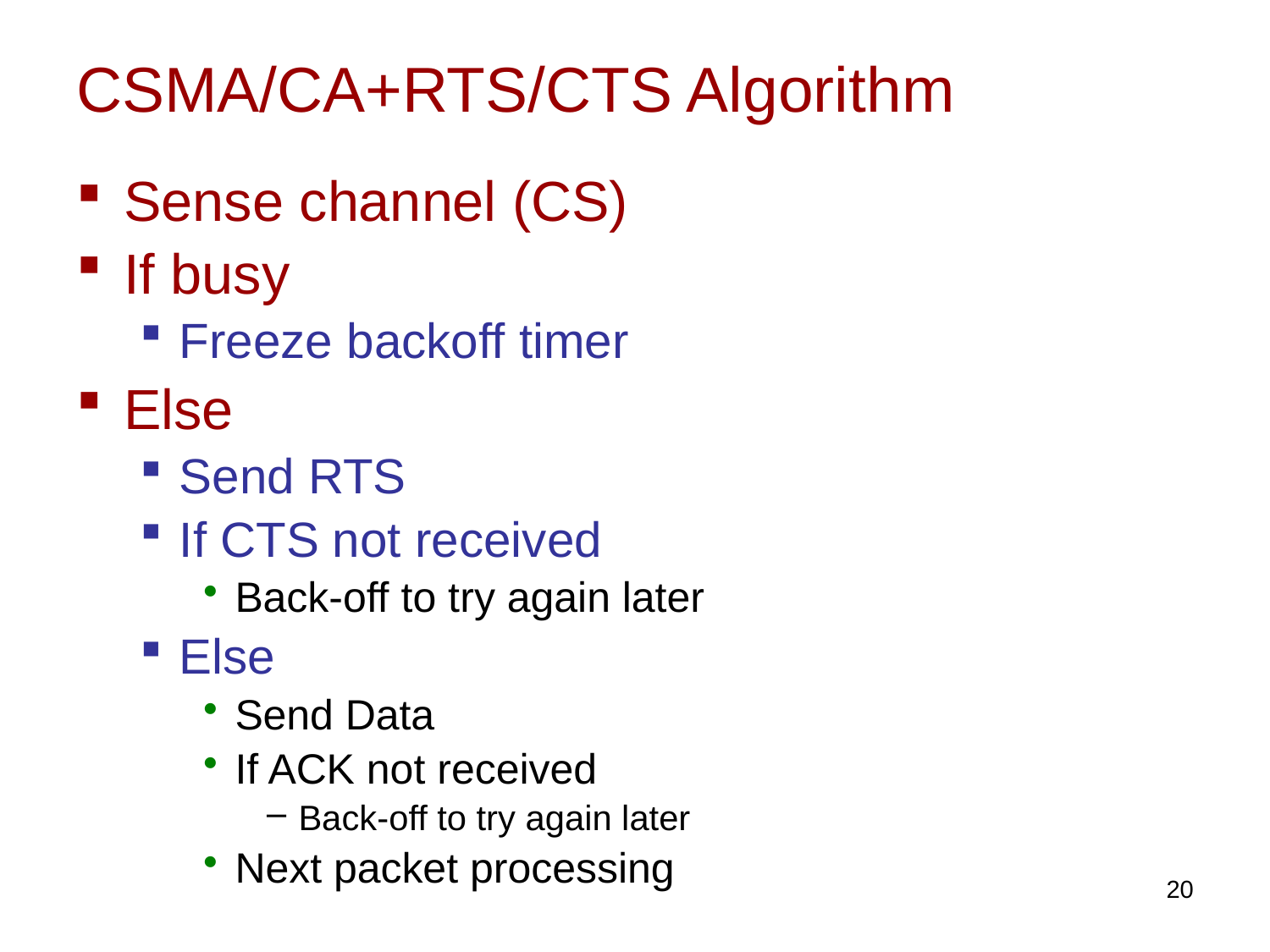

# CSMA/CA+RTS/CTS Algorithm
Sense channel (CS)
If busy
Freeze backoff timer
Else
Send RTS
If CTS not received
Back-off to try again later
Else
Send Data
If ACK not received
Back-off to try again later
Next packet processing
20